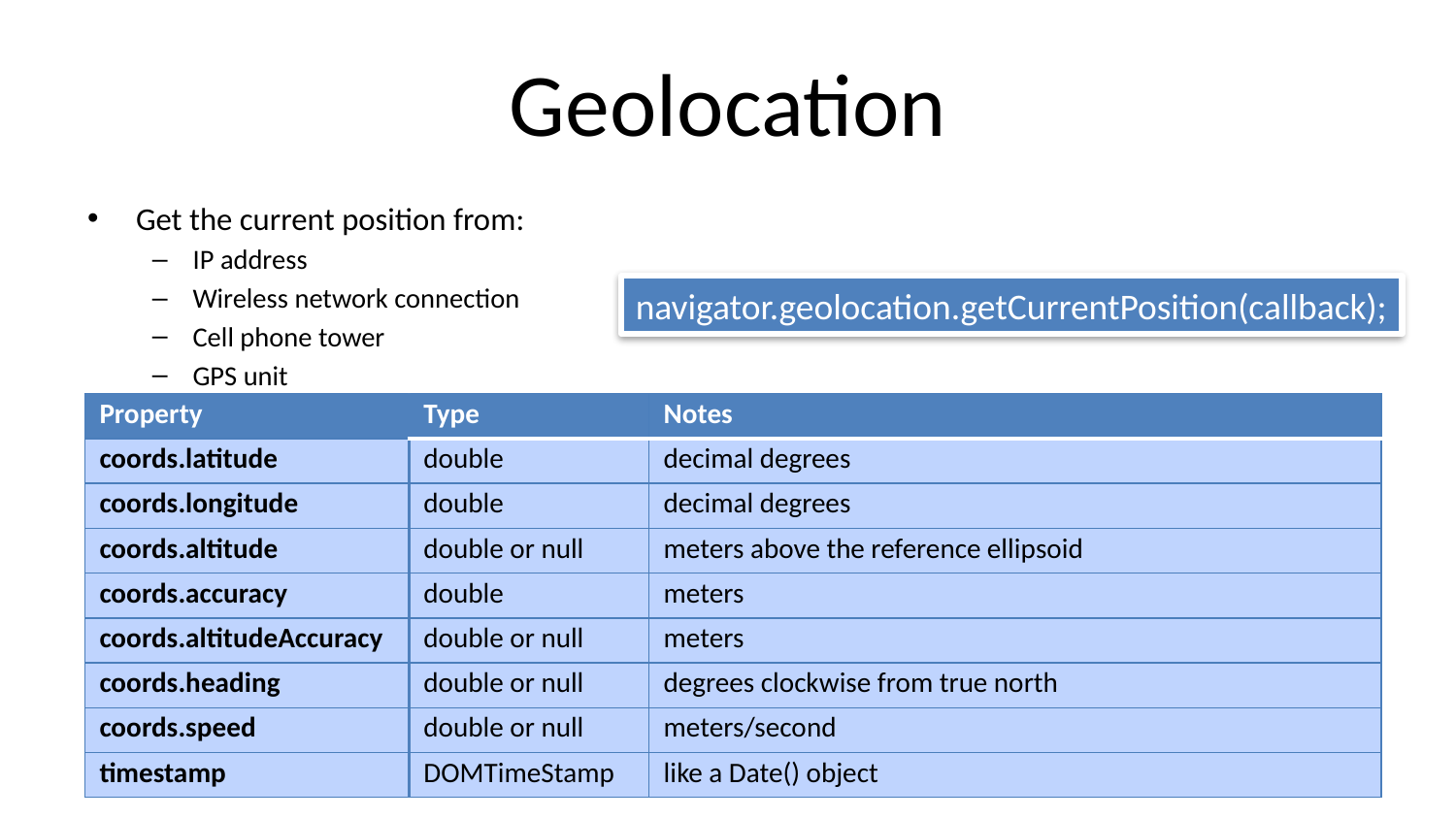

# Geolocation
Get the current position from:
IP address
Wireless network connection
Cell phone tower
GPS unit
navigator.geolocation.getCurrentPosition(callback);
| Property | Type | Notes |
| --- | --- | --- |
| coords.latitude | double | decimal degrees |
| coords.longitude | double | decimal degrees |
| coords.altitude | double or null | meters above the reference ellipsoid |
| coords.accuracy | double | meters |
| coords.altitudeAccuracy | double or null | meters |
| coords.heading | double or null | degrees clockwise from true north |
| coords.speed | double or null | meters/second |
| timestamp | DOMTimeStamp | like a Date() object |